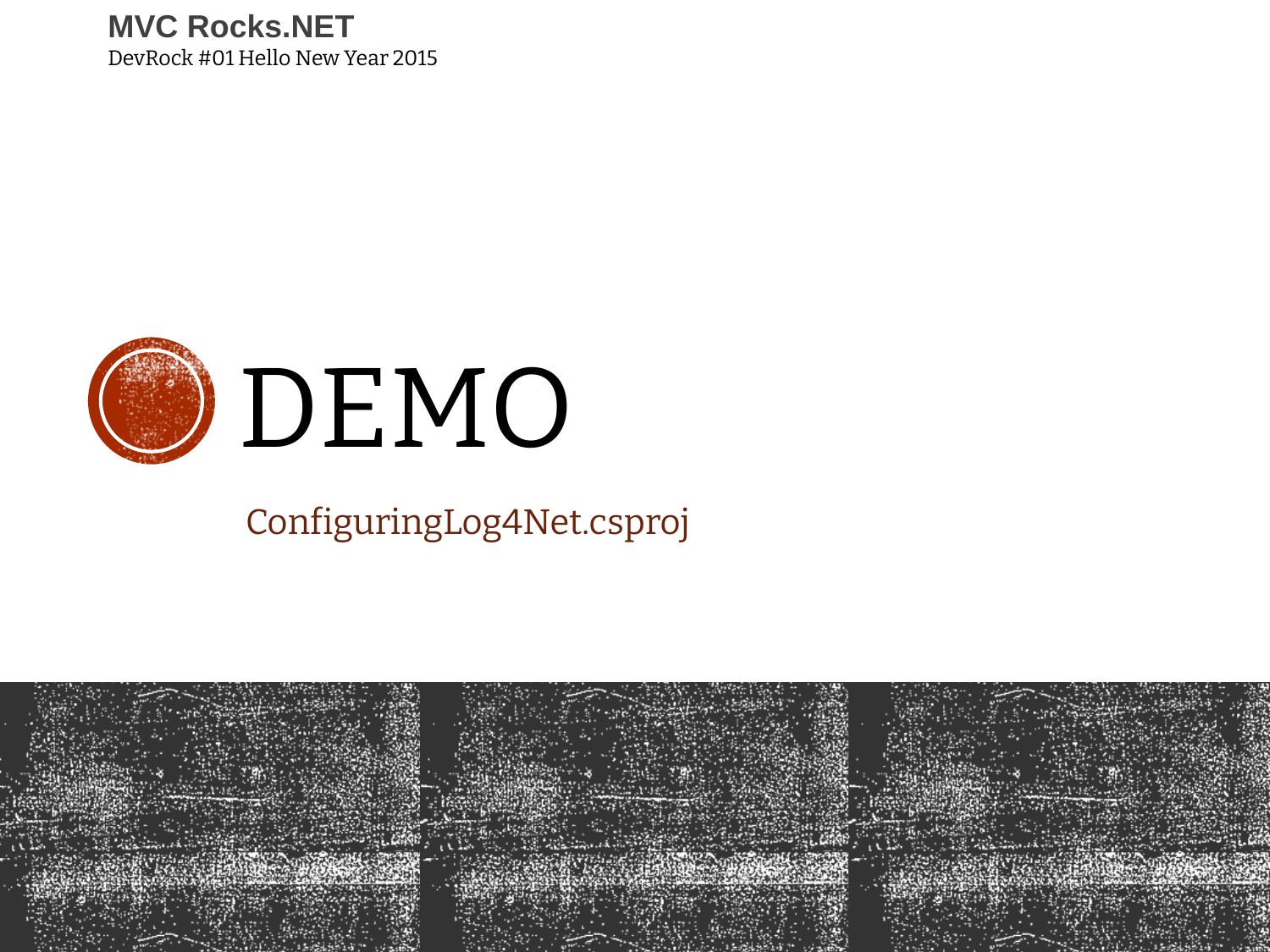

MVC Rocks.NET
DevRock #01 Hello New Year 2015
# DEMO
ConfiguringLog4Net.csproj